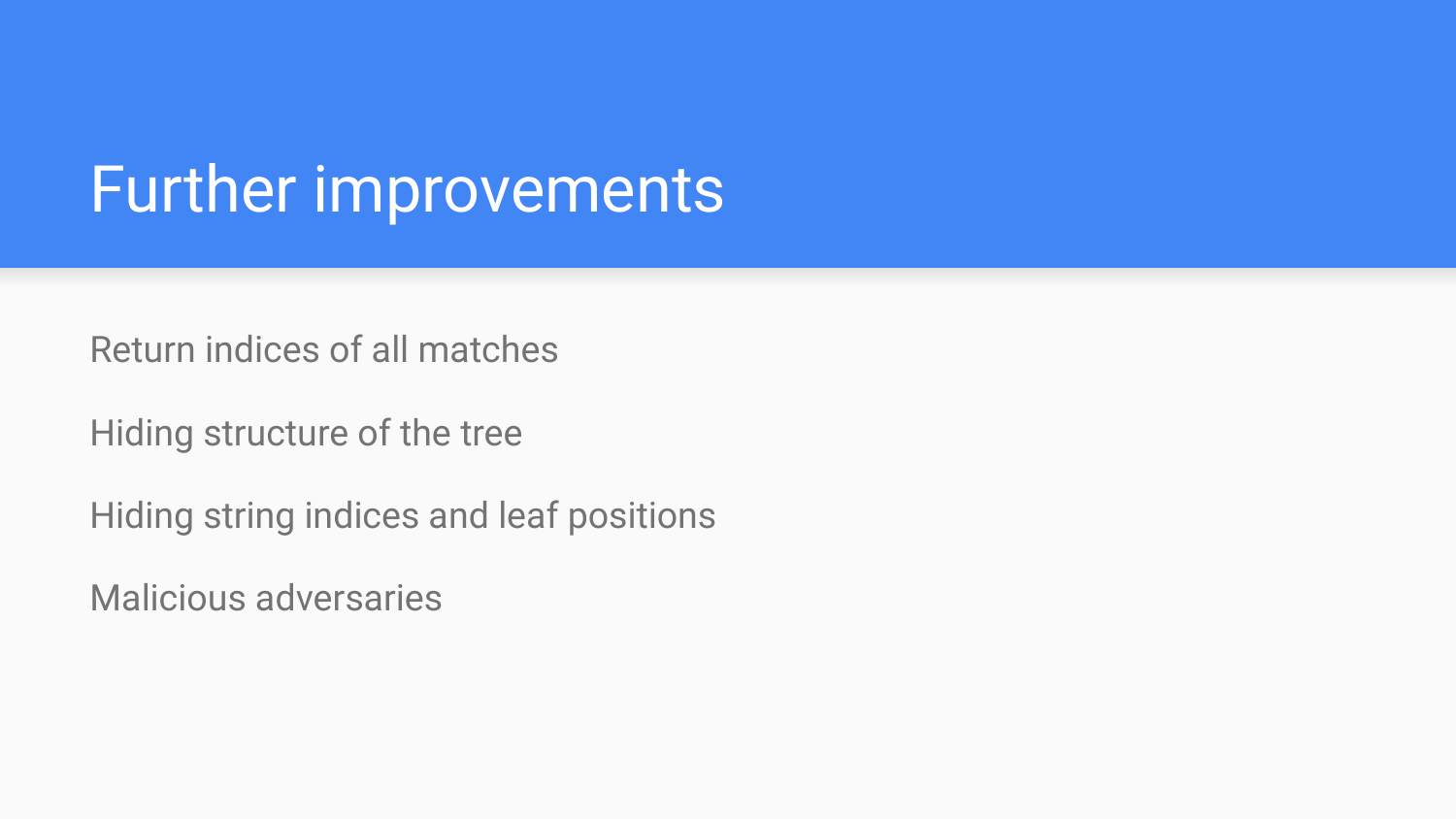

# Further improvements
Return indices of all matches
Hiding structure of the tree
Hiding string indices and leaf positions
Malicious adversaries